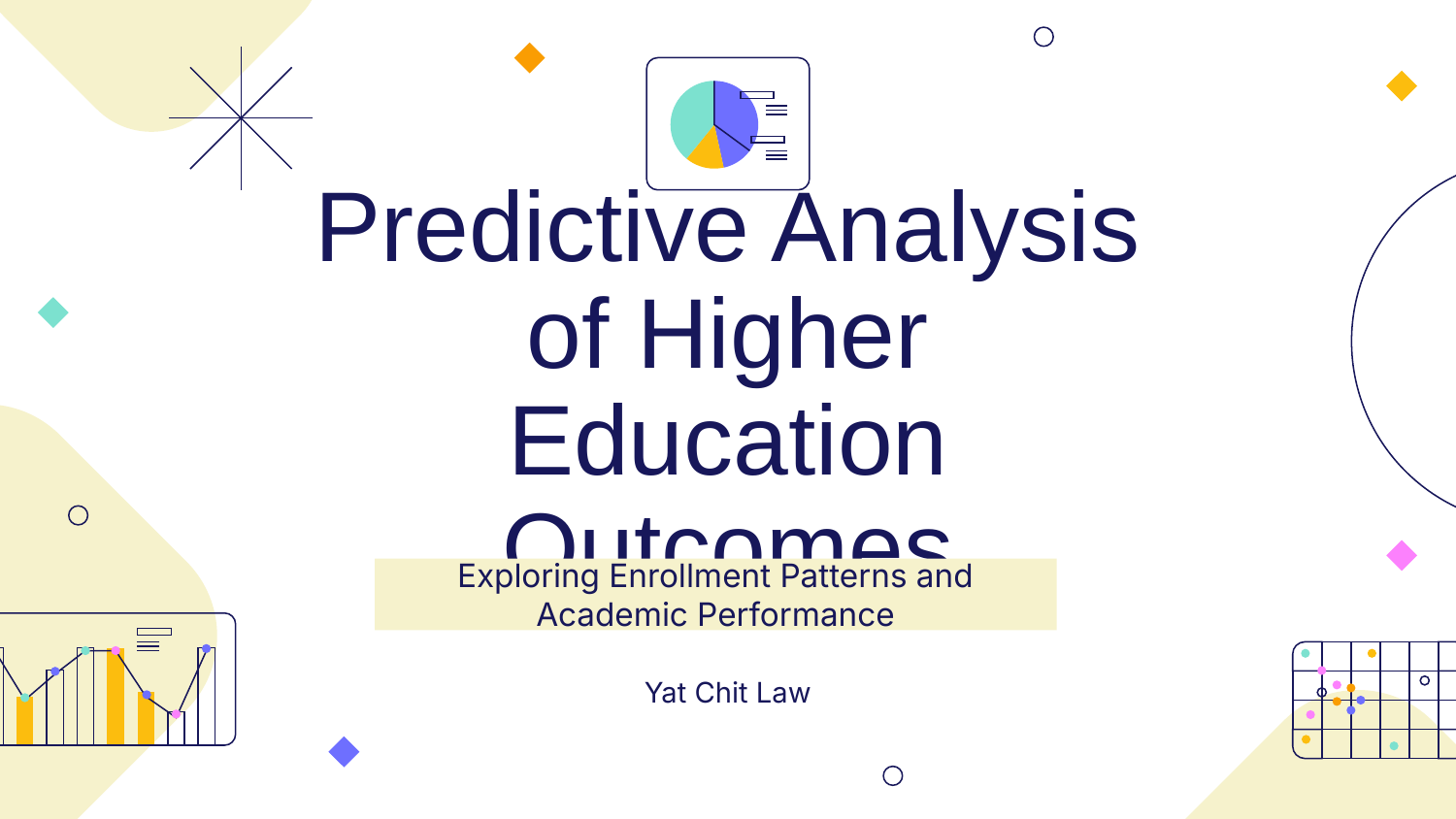

# Predictive Analysis of Higher Education Outcomes
Exploring Enrollment Patterns and Academic Performance

Yat Chit Law